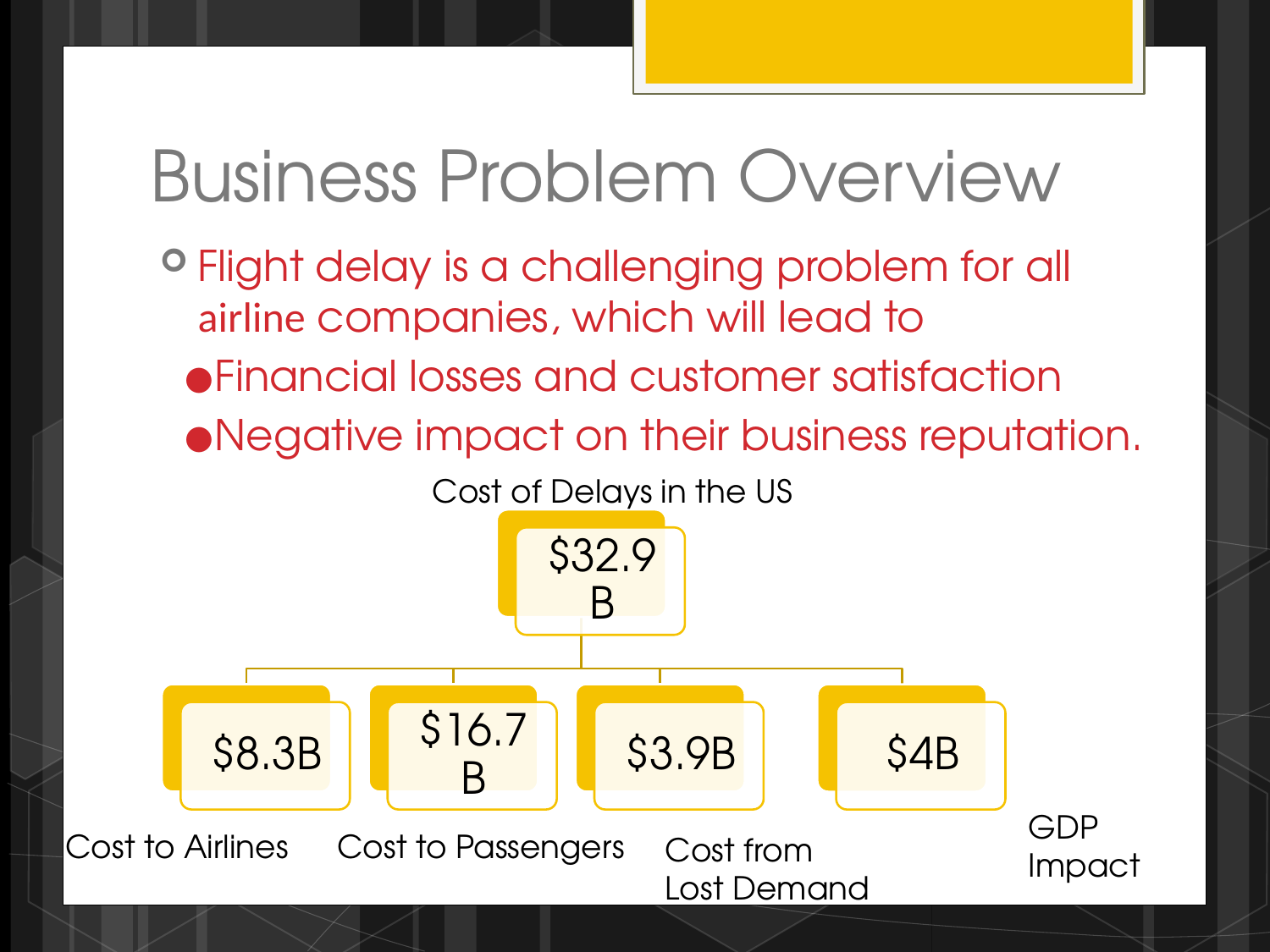

# Business Problem Overview
Flight delay is a challenging problem for all airline companies, which will lead to
  ●Financial losses and customer satisfaction
  ●Negative impact on their business reputation.

Cost of Delays in the US
$32.9B
$8.3B
$16.7B
$3.9B
$4B
GDP Impact
Cost to Airlines
Cost to Passengers
Cost from
Lost Demand